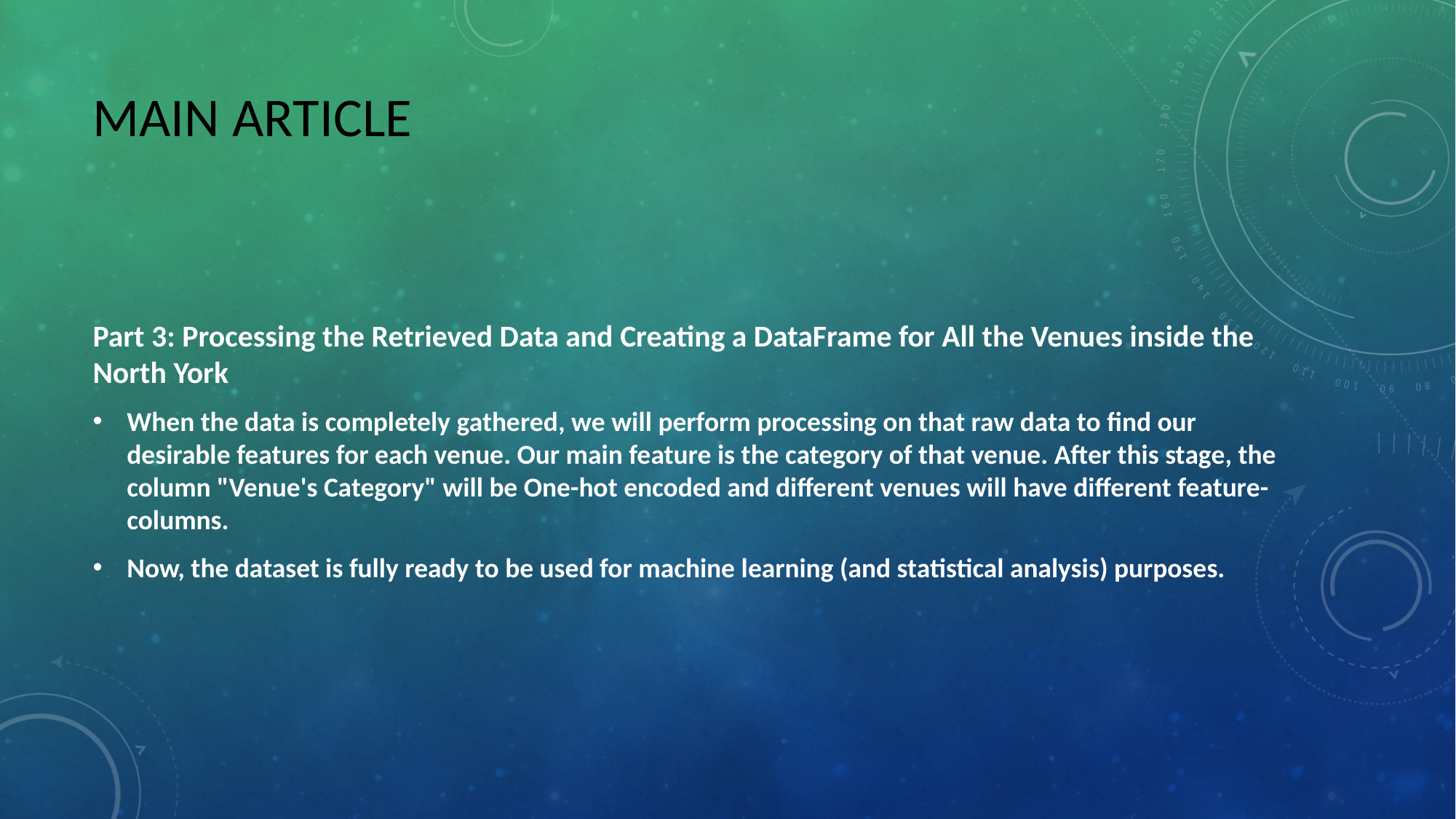

# Main Article
Part 3: Processing the Retrieved Data and Creating a DataFrame for All the Venues inside the North York
When the data is completely gathered, we will perform processing on that raw data to find our desirable features for each venue. Our main feature is the category of that venue. After this stage, the column "Venue's Category" will be One-hot encoded and different venues will have different feature-columns.
Now, the dataset is fully ready to be used for machine learning (and statistical analysis) purposes.